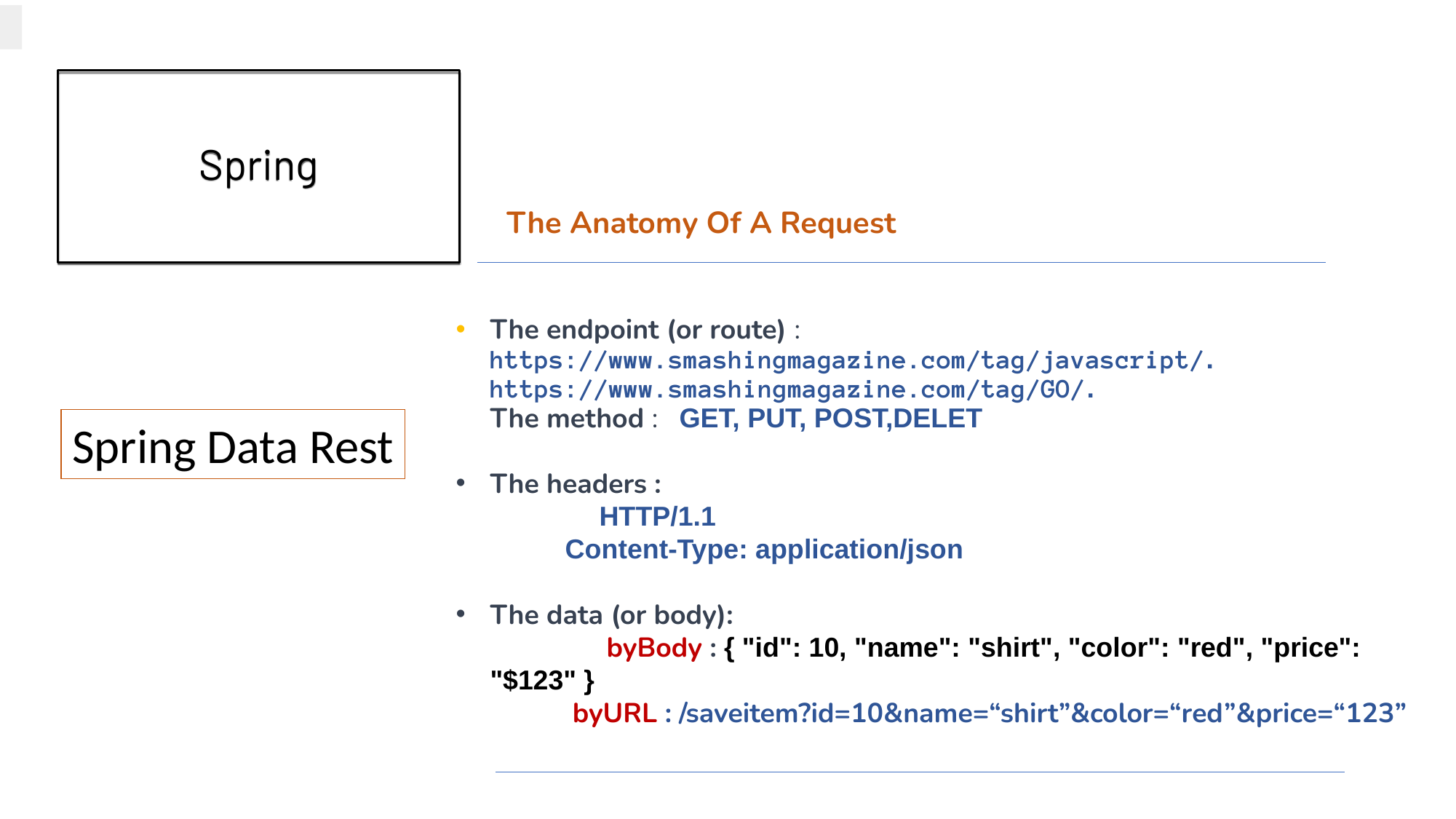

# Spring
The Anatomy Of A Request
The endpoint (or route) :    https://www.smashingmagazine.com/tag/javascript/.
https://www.smashingmagazine.com/tag/GO/.
The method :   GET, PUT, POST,DELET
The headers :
	HTTP/1.1
	Content-Type: application/json

The data (or body):
	 byBody : { "id": 10, "name": "shirt", "color": "red", "price": "$123" }
	 byURL : /saveitem?id=10&name=“shirt”&color=“red”&price=“123”
Spring Data Rest